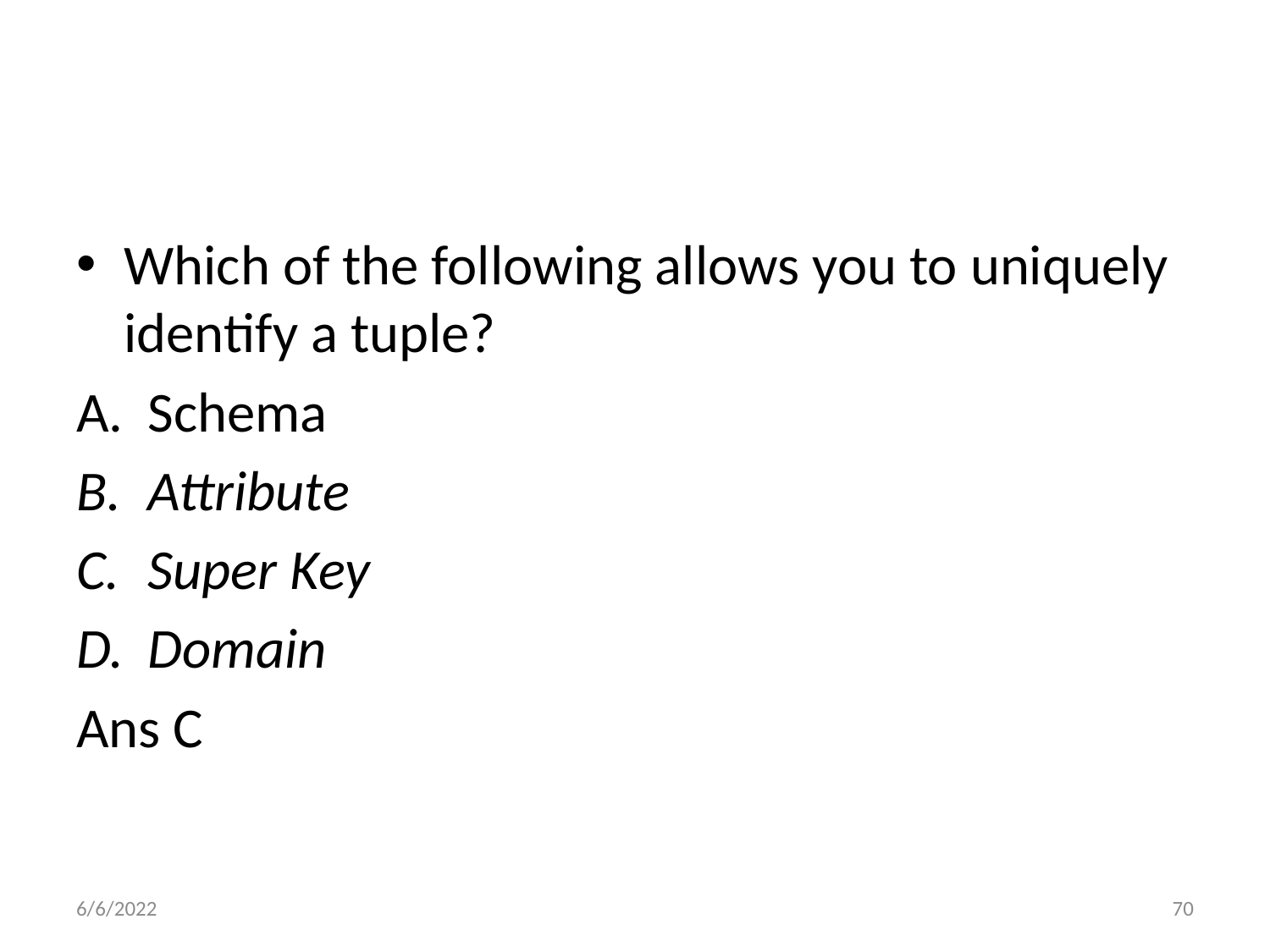

#
Which of the following allows you to uniquely identify a tuple?
Schema
Attribute
Super Key
Domain
Ans C

6/6/2022

70